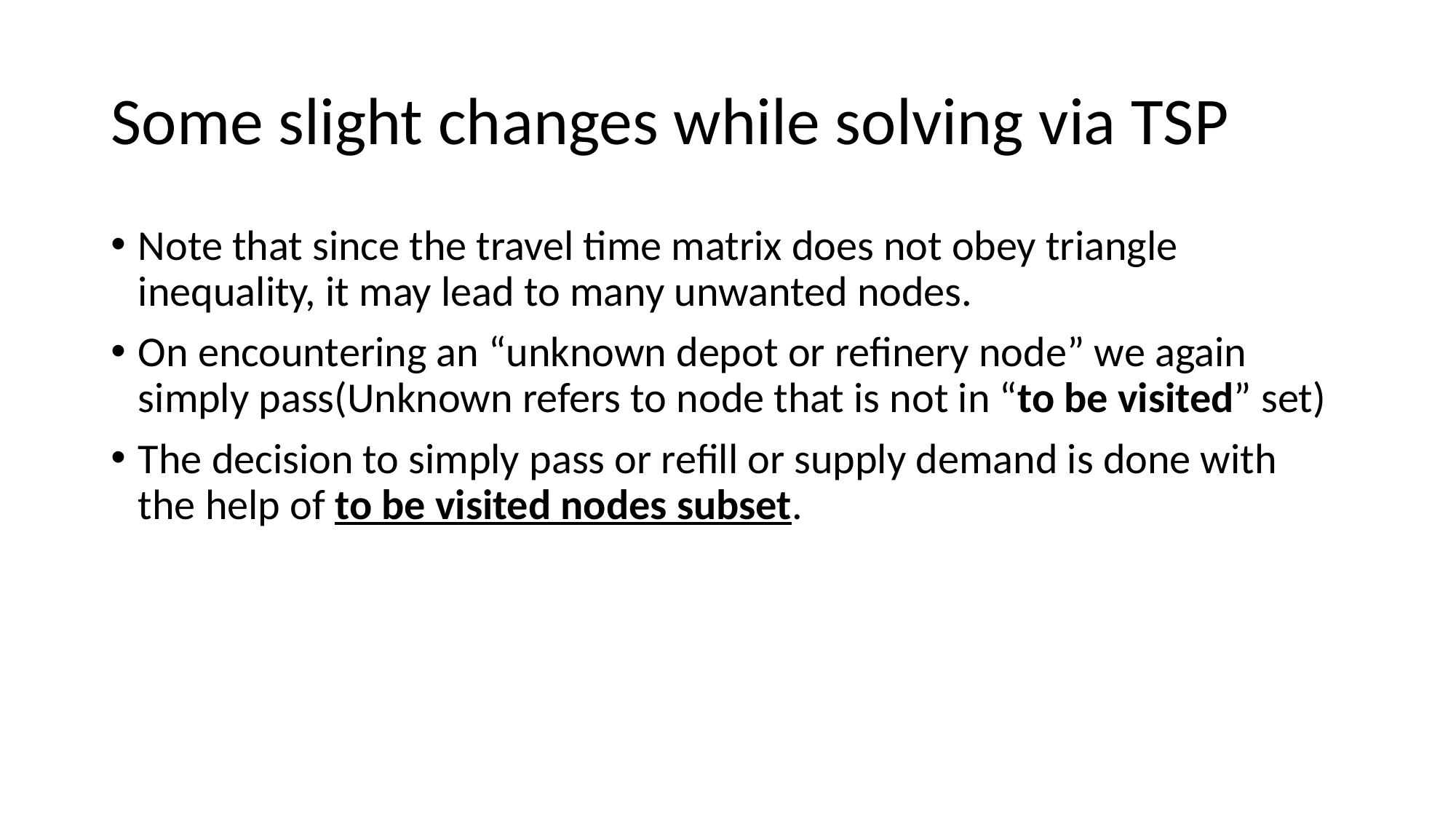

# Some slight changes while solving via TSP
Note that since the travel time matrix does not obey triangle inequality, it may lead to many unwanted nodes.
On encountering an “unknown depot or refinery node” we again simply pass(Unknown refers to node that is not in “to be visited” set)
The decision to simply pass or refill or supply demand is done with the help of to be visited nodes subset.